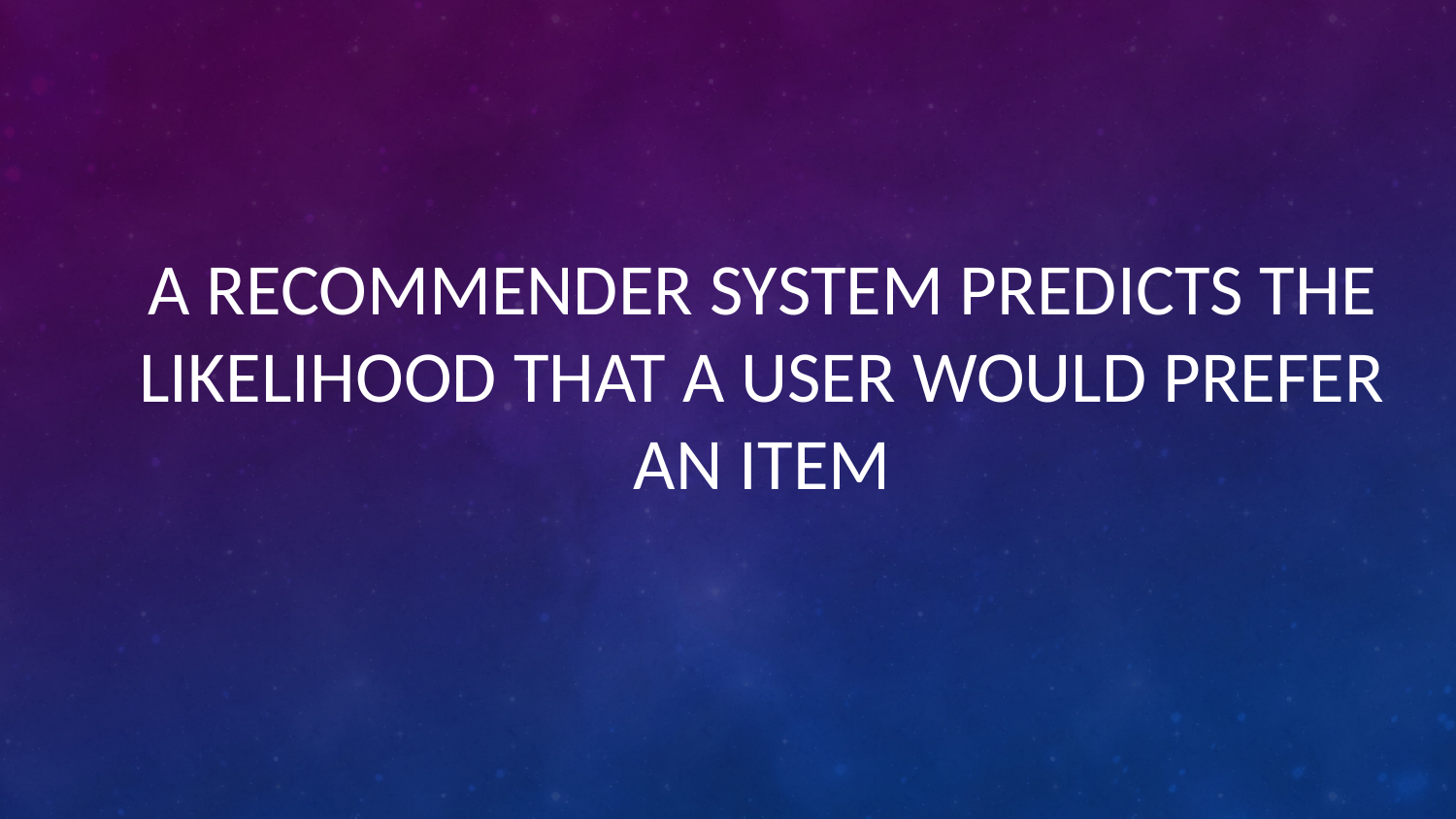

# A RECOMMENDER SYSTEM PREDICTS THE LIKELIHOOD THAT A USER WOULD PREFER AN ITEM